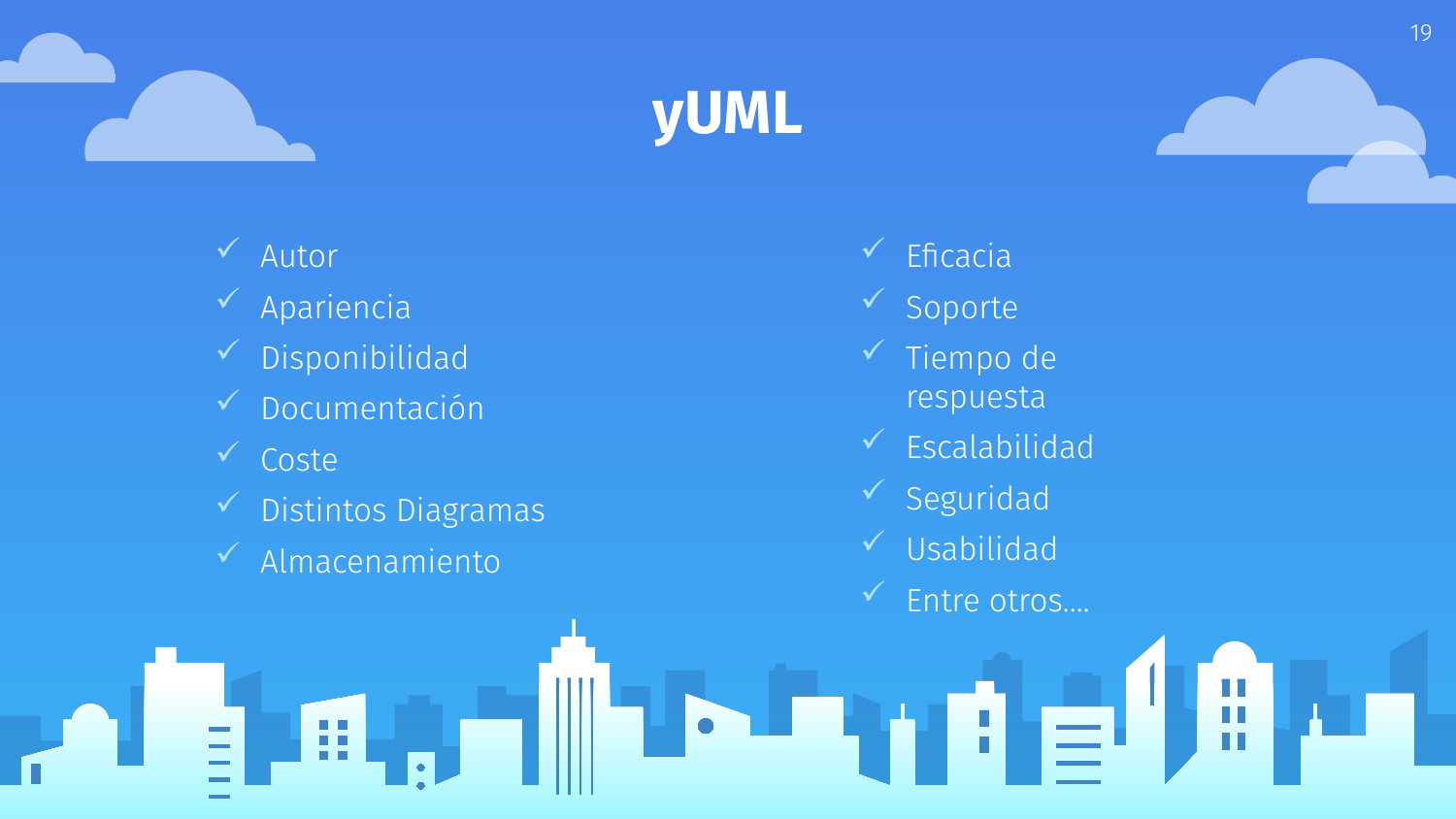

19
yUML
Autor
Apariencia
Disponibilidad
Documentación
Coste
Distintos Diagramas
Almacenamiento
Eficacia
Soporte
Tiempo de respuesta
Escalabilidad
Seguridad
Usabilidad
Entre otros….